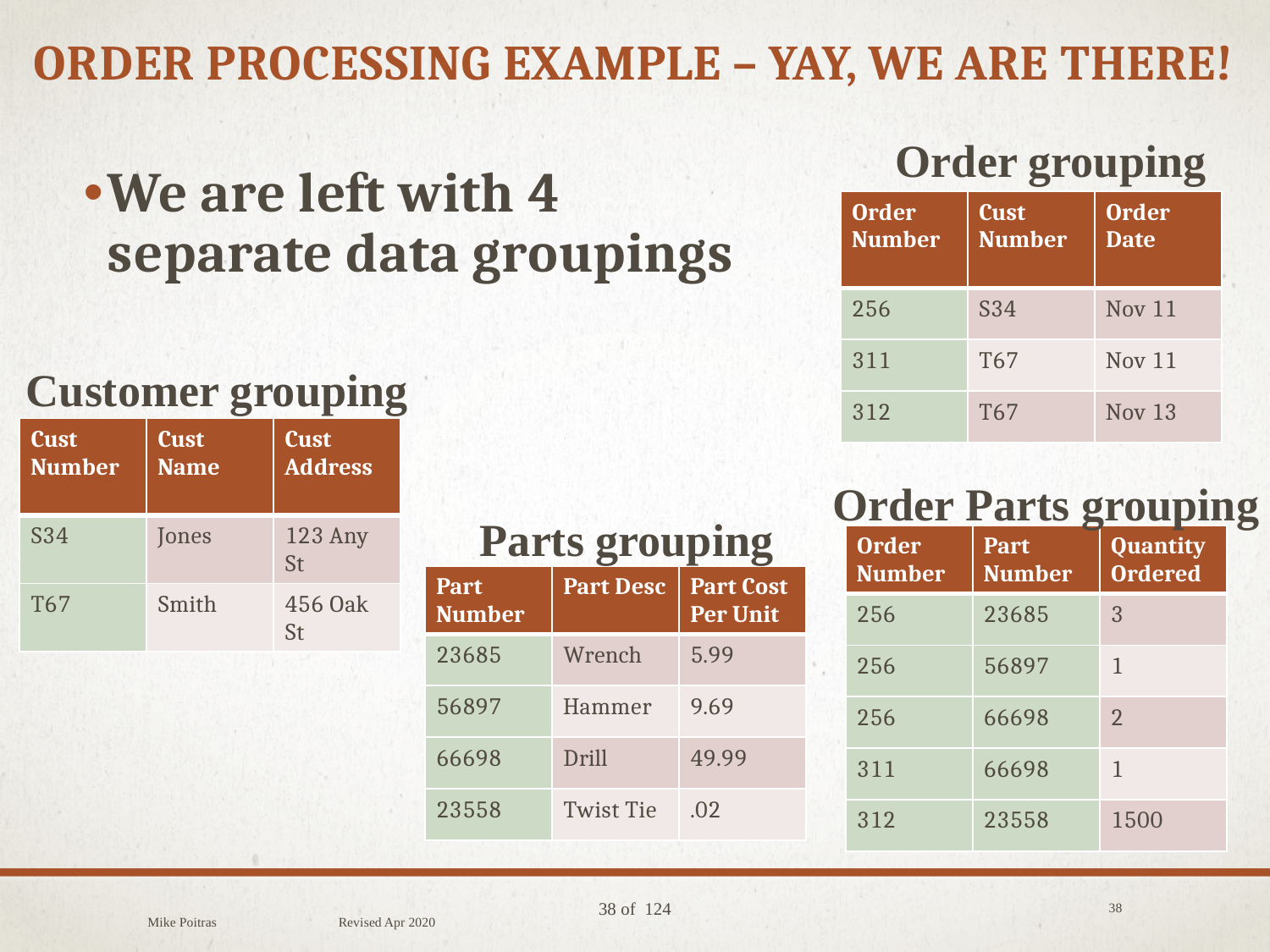

# Order Processing example – Yay, we are there!
Order grouping
We are left with 4 separate data groupings
| Order Number | Cust Number | Order Date |
| --- | --- | --- |
| 256 | S34 | Nov 11 |
| 311 | T67 | Nov 11 |
| 312 | T67 | Nov 13 |
Customer grouping
| Cust Number | Cust Name | Cust Address |
| --- | --- | --- |
| S34 | Jones | 123 Any St |
| T67 | Smith | 456 Oak St |
Order Parts grouping
Parts grouping
| Order Number | Part Number | Quantity Ordered |
| --- | --- | --- |
| 256 | 23685 | 3 |
| 256 | 56897 | 1 |
| 256 | 66698 | 2 |
| 311 | 66698 | 1 |
| 312 | 23558 | 1500 |
| Part Number | Part Desc | Part Cost Per Unit |
| --- | --- | --- |
| 23685 | Wrench | 5.99 |
| 56897 | Hammer | 9.69 |
| 66698 | Drill | 49.99 |
| 23558 | Twist Tie | .02 |
Mike Poitras                                    Revised Apr 2020
38